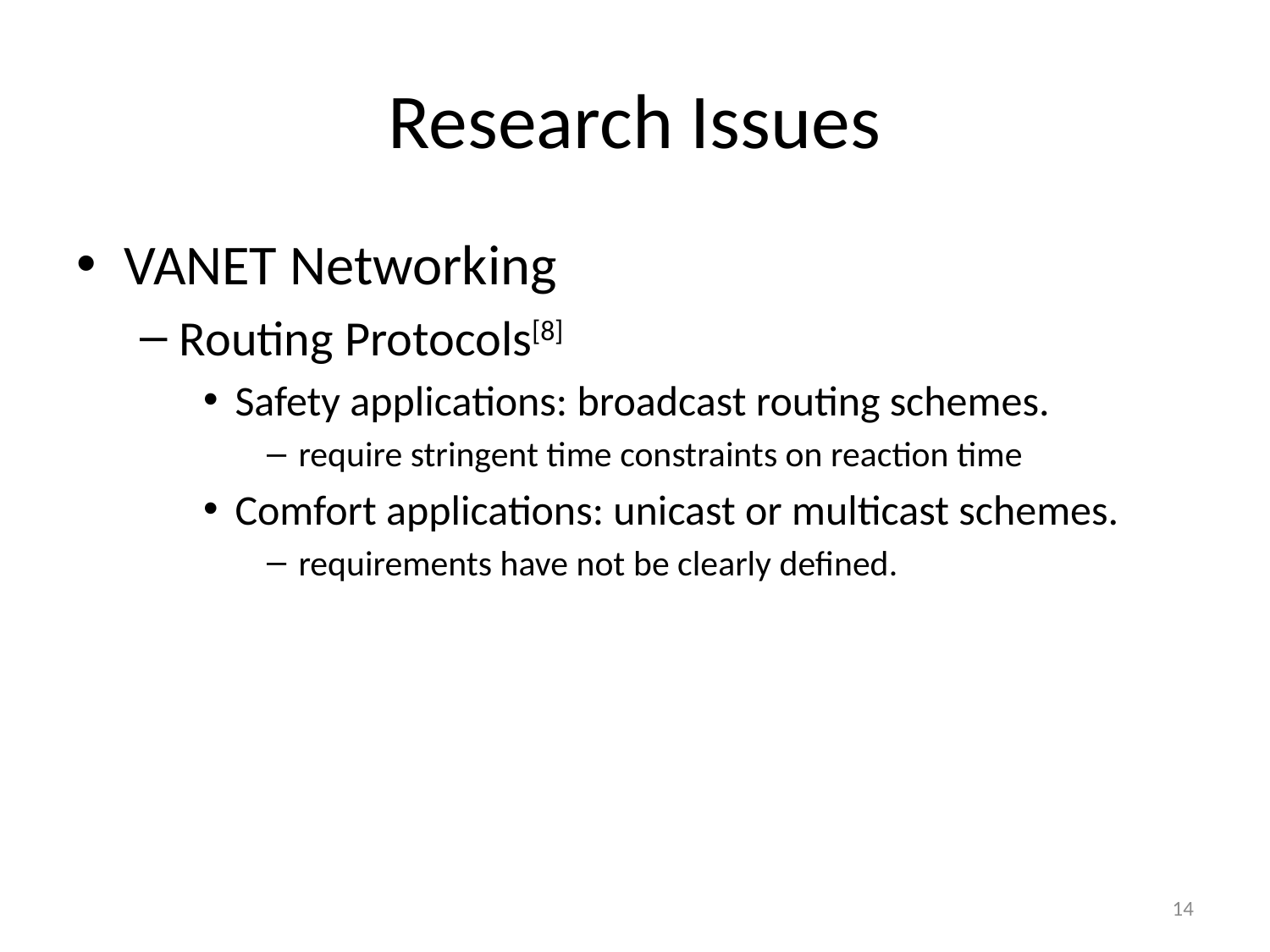

# Research Issues
VANET Networking
Routing Protocols[8]
Safety applications: broadcast routing schemes.
require stringent time constraints on reaction time
Comfort applications: unicast or multicast schemes.
requirements have not be clearly defined.
14